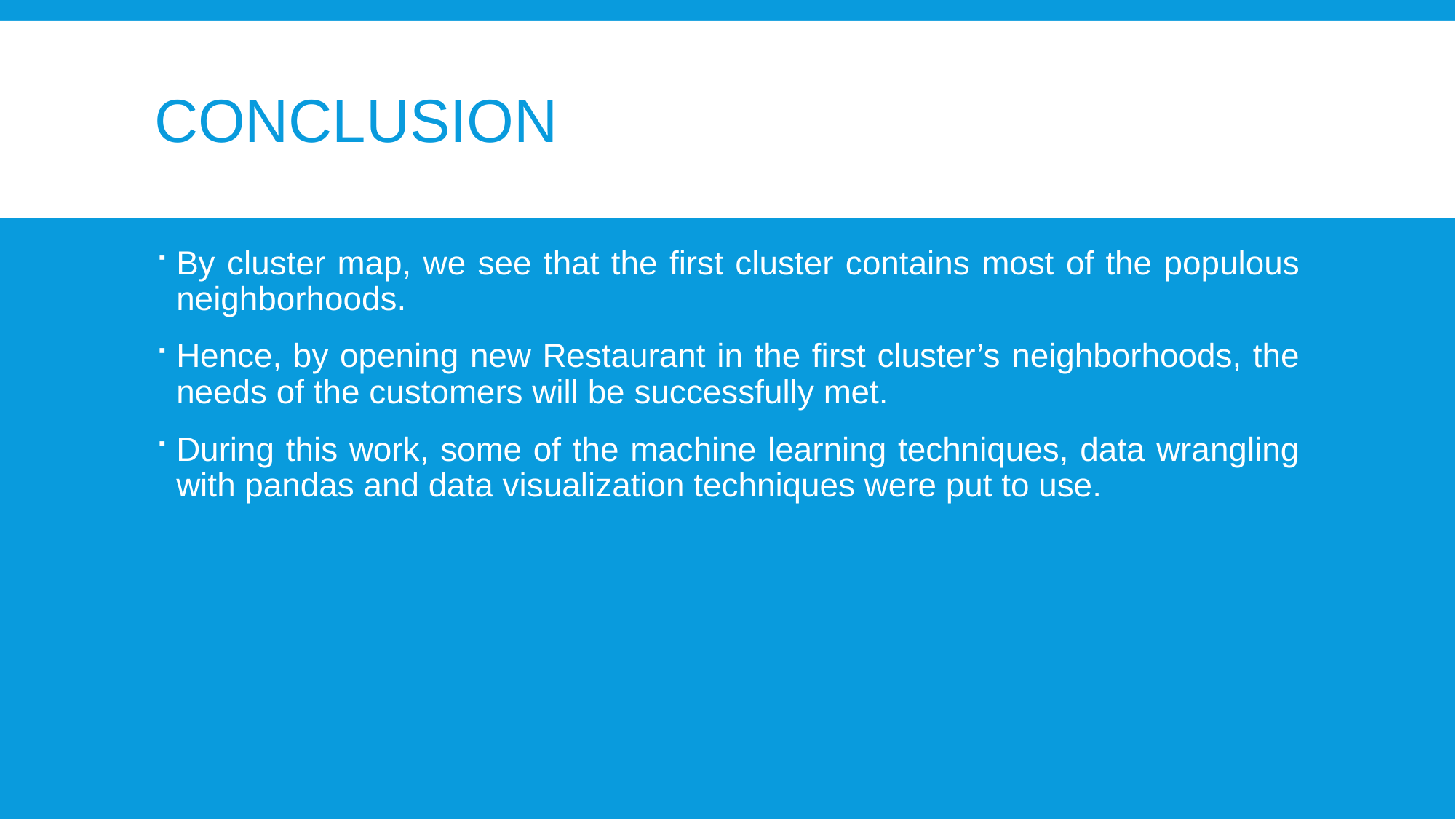

# Conclusion
By cluster map, we see that the first cluster contains most of the populous neighborhoods.
Hence, by opening new Restaurant in the first cluster’s neighborhoods, the needs of the customers will be successfully met.
During this work, some of the machine learning techniques, data wrangling with pandas and data visualization techniques were put to use.